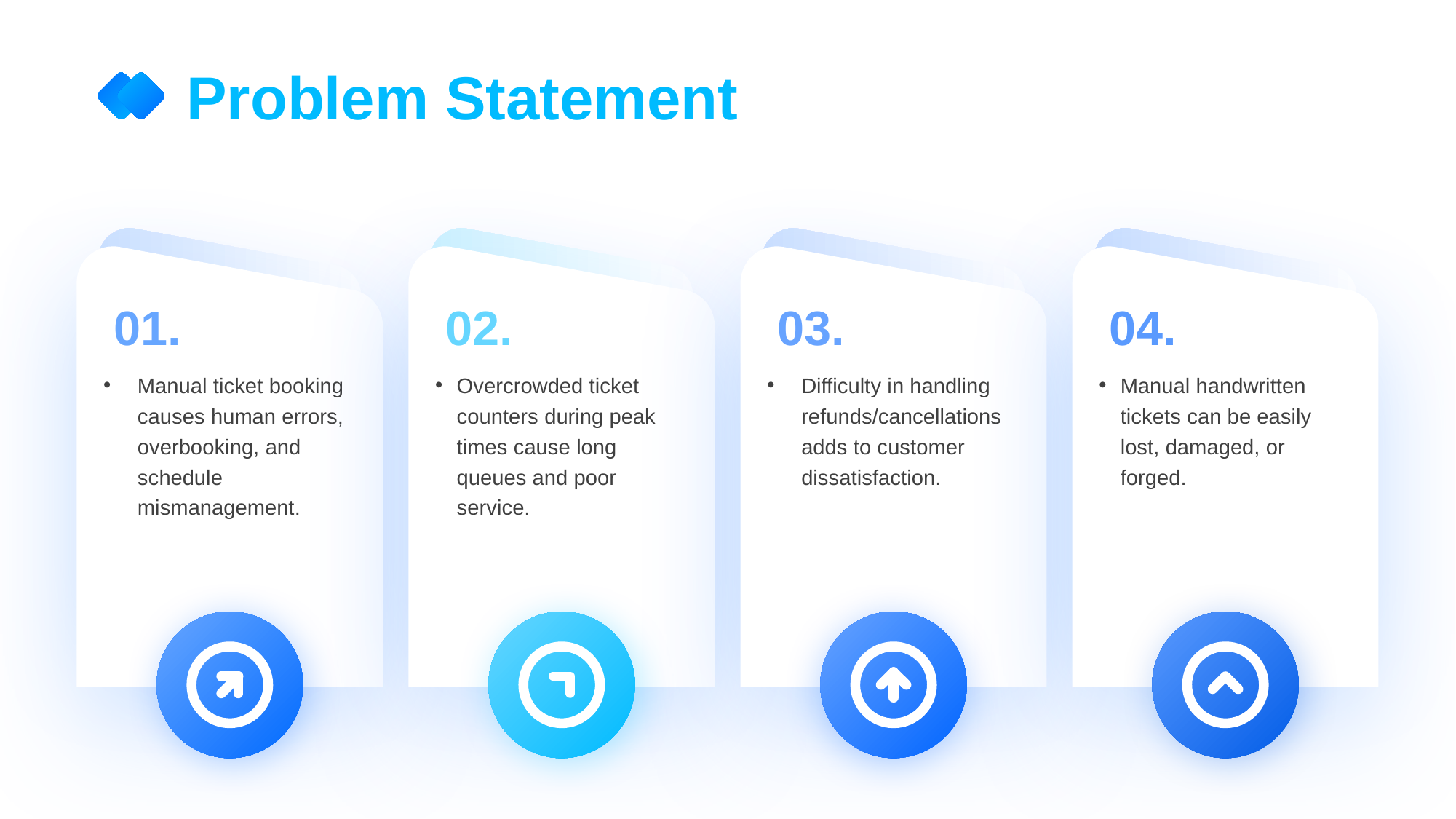

Problem Statement

01.
02.
03.
04.
Manual ticket booking causes human errors, overbooking, and schedule mismanagement.

Overcrowded ticket counters during peak times cause long queues and poor service.

Difficulty in handling refunds/cancellations adds to customer dissatisfaction.

Manual handwritten tickets can be easily lost, damaged, or forged.